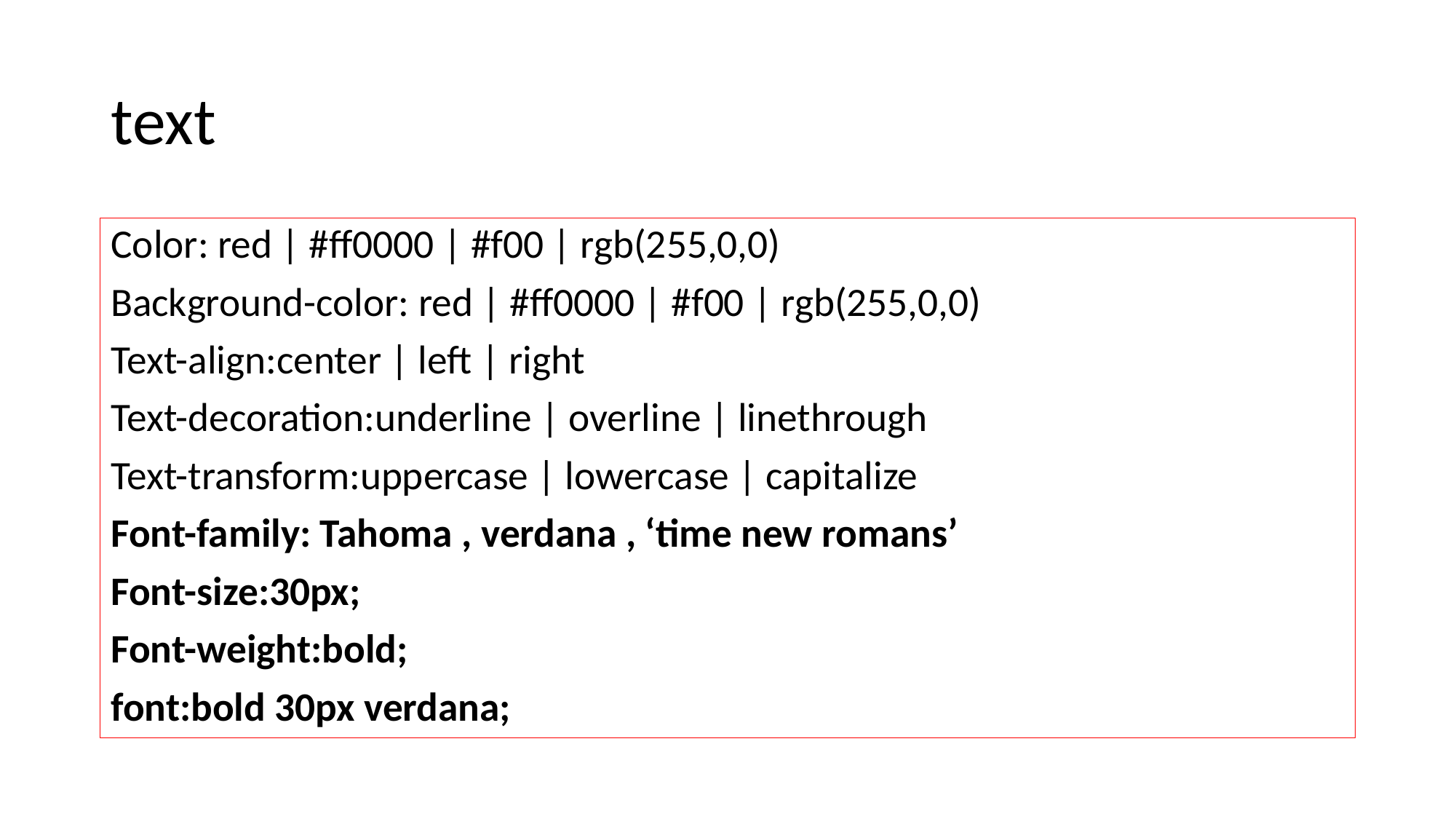

# text
Color: red | #ff0000 | #f00 | rgb(255,0,0)
Background-color: red | #ff0000 | #f00 | rgb(255,0,0)
Text-align:center | left | right
Text-decoration:underline | overline | linethrough
Text-transform:uppercase | lowercase | capitalize
Font-family: Tahoma , verdana , ‘time new romans’
Font-size:30px;
Font-weight:bold;
font:bold 30px verdana;